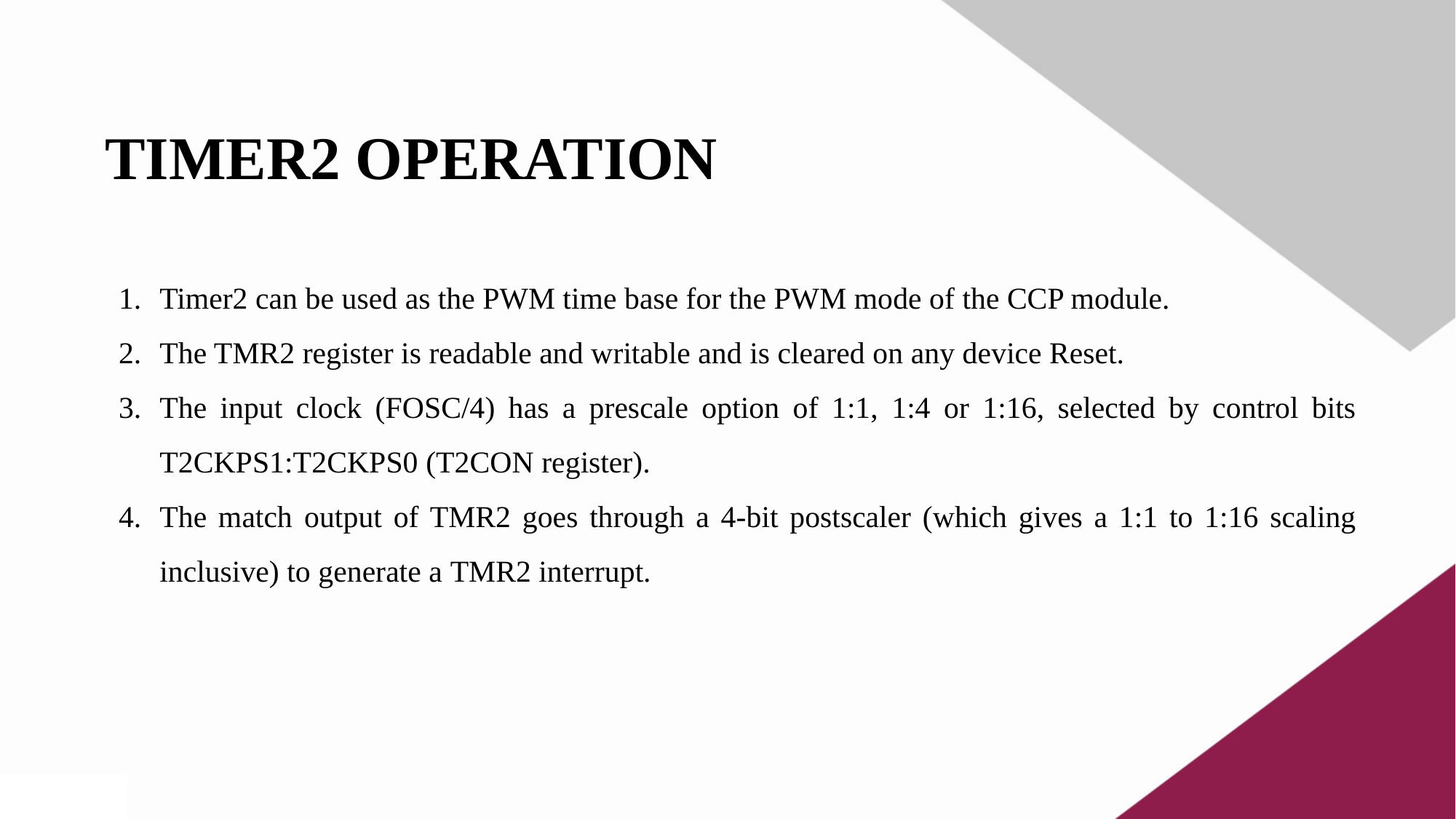

TIMER2 OPERATION
Timer2 can be used as the PWM time base for the PWM mode of the CCP module.
The TMR2 register is readable and writable and is cleared on any device Reset.
The input clock (FOSC/4) has a prescale option of 1:1, 1:4 or 1:16, selected by control bits T2CKPS1:T2CKPS0 (T2CON register).
The match output of TMR2 goes through a 4-bit postscaler (which gives a 1:1 to 1:16 scaling inclusive) to generate a TMR2 interrupt.